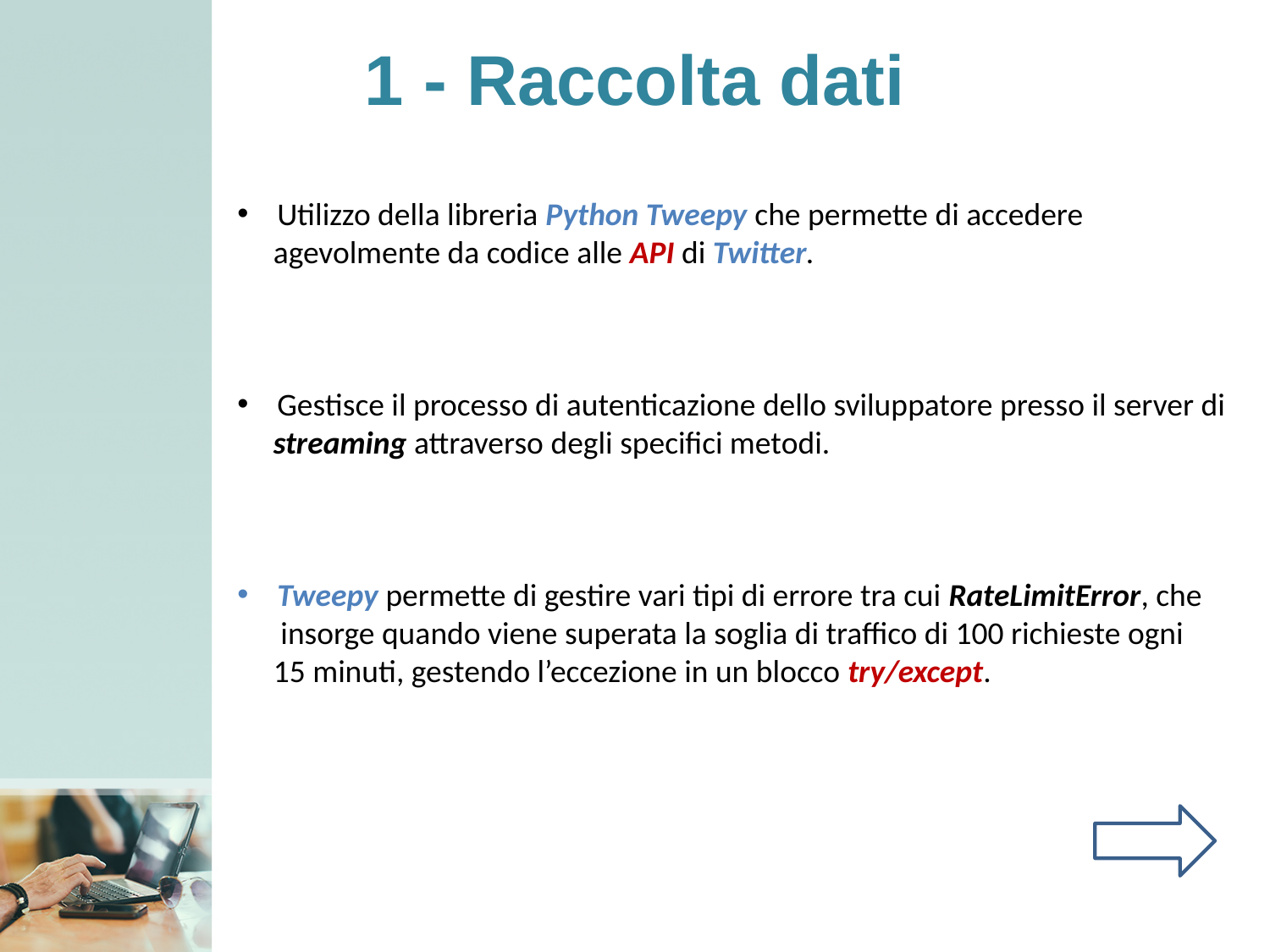

# 1 - Raccolta dati
Utilizzo della libreria Python Tweepy che permette di accedere
     agevolmente da codice alle API di Twitter.

Gestisce il processo di autenticazione dello sviluppatore presso il server di
     streaming attraverso degli specifici metodi.

Tweepy permette di gestire vari tipi di errore tra cui RateLimitError, che
      insorge quando viene superata la soglia di traffico di 100 richieste ogni
     15 minuti, gestendo l’eccezione in un blocco try/except.